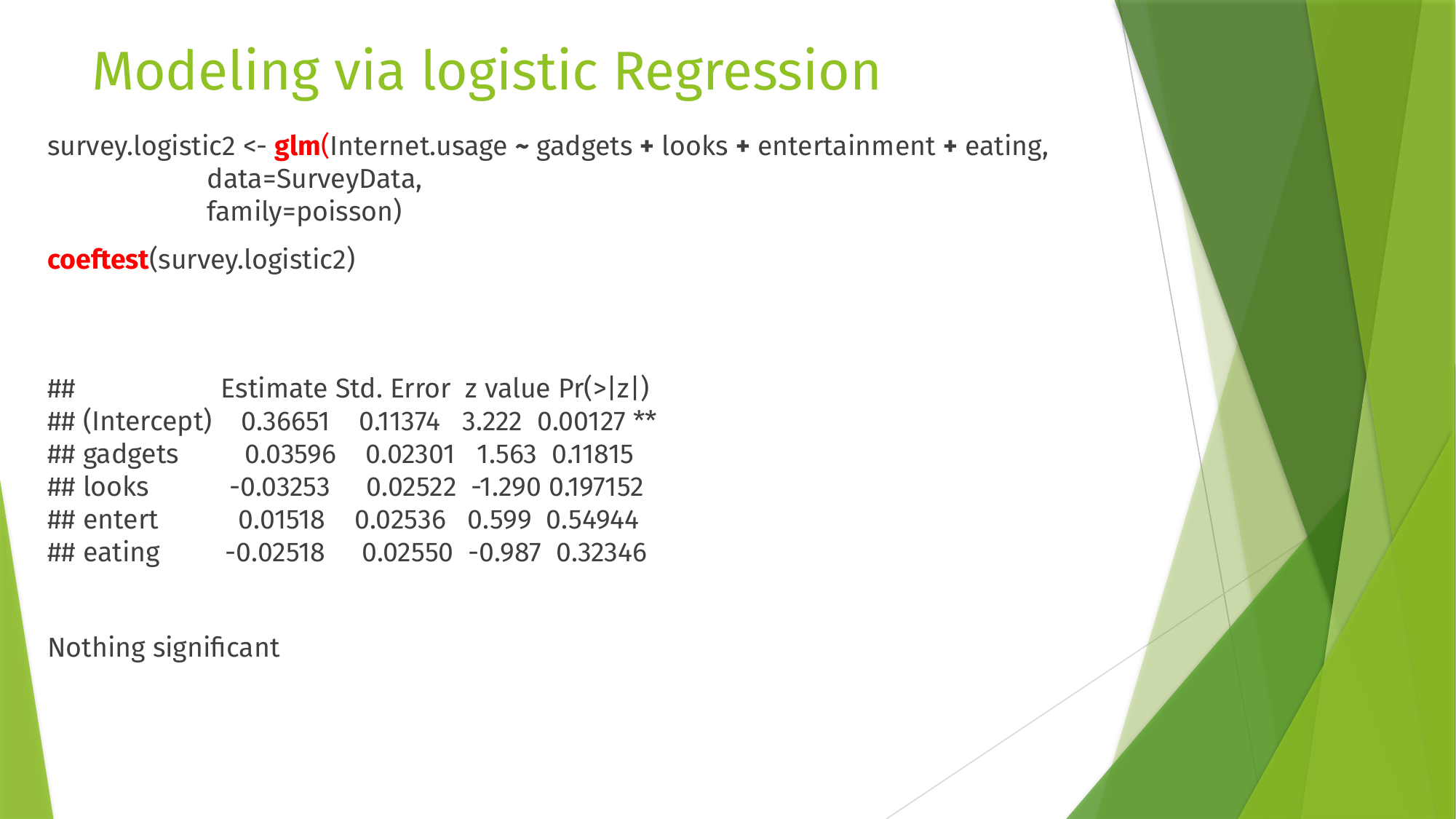

# Modeling via logistic Regression
survey.logistic2 <- glm(Internet.usage ~ gadgets + looks + entertainment + eating,
                      data=SurveyData,
                      family=poisson)
coeftest(survey.logistic2)

##                    Estimate Std. Error  z value Pr(>|z|) ## (Intercept)    0.36651    0.11374   3.222  0.00127 ** ## gadgets         0.03596    0.02301   1.563  0.11815 ## looks           -0.03253     0.02522  -1.290 0.197152 ## entert           0.01518    0.02536   0.599  0.54944 ## eating         -0.02518     0.02550  -0.987  0.32346

Nothing significant